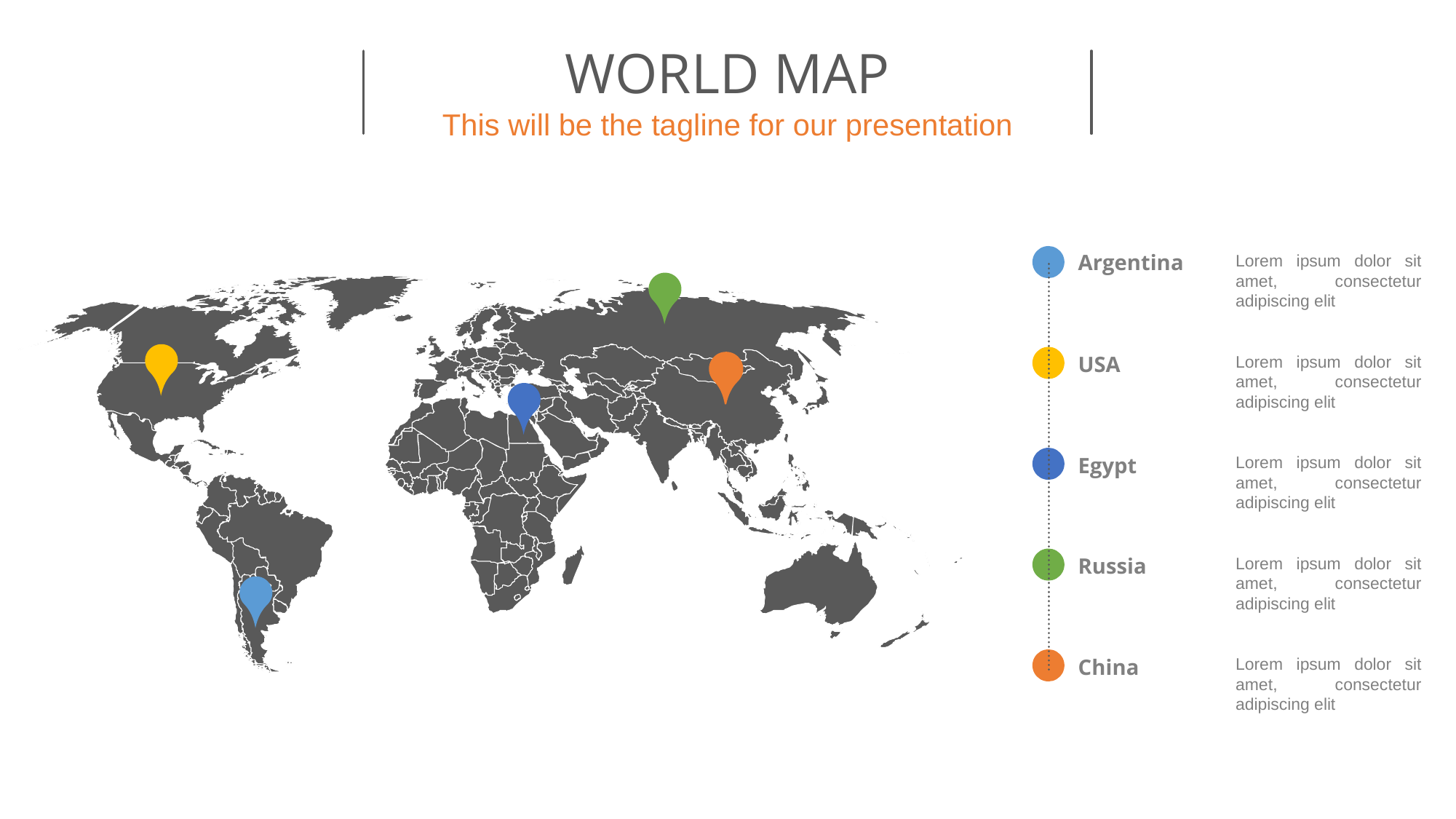

WORLD MAP
This will be the tagline for our presentation
Argentina
Lorem ipsum dolor sit amet, consectetur adipiscing elit

Lorem ipsum dolor sit amet, consectetur adipiscing elit
USA

Lorem ipsum dolor sit amet, consectetur adipiscing elit
Egypt

Lorem ipsum dolor sit amet, consectetur adipiscing elit
Russia

Lorem ipsum dolor sit amet, consectetur adipiscing elit
China